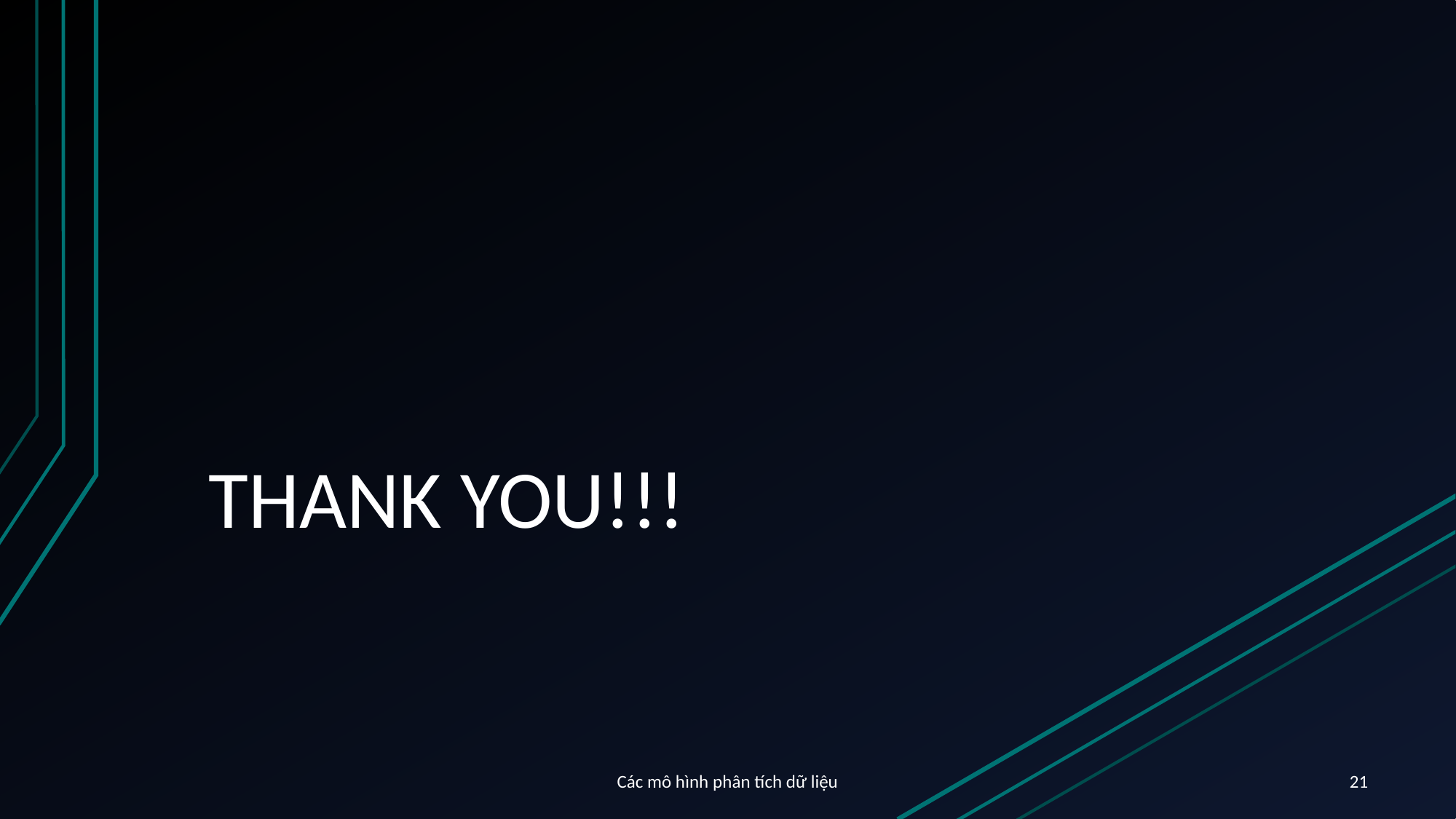

# THANK YOU!!!
Các mô hình phân tích dữ liệu
21